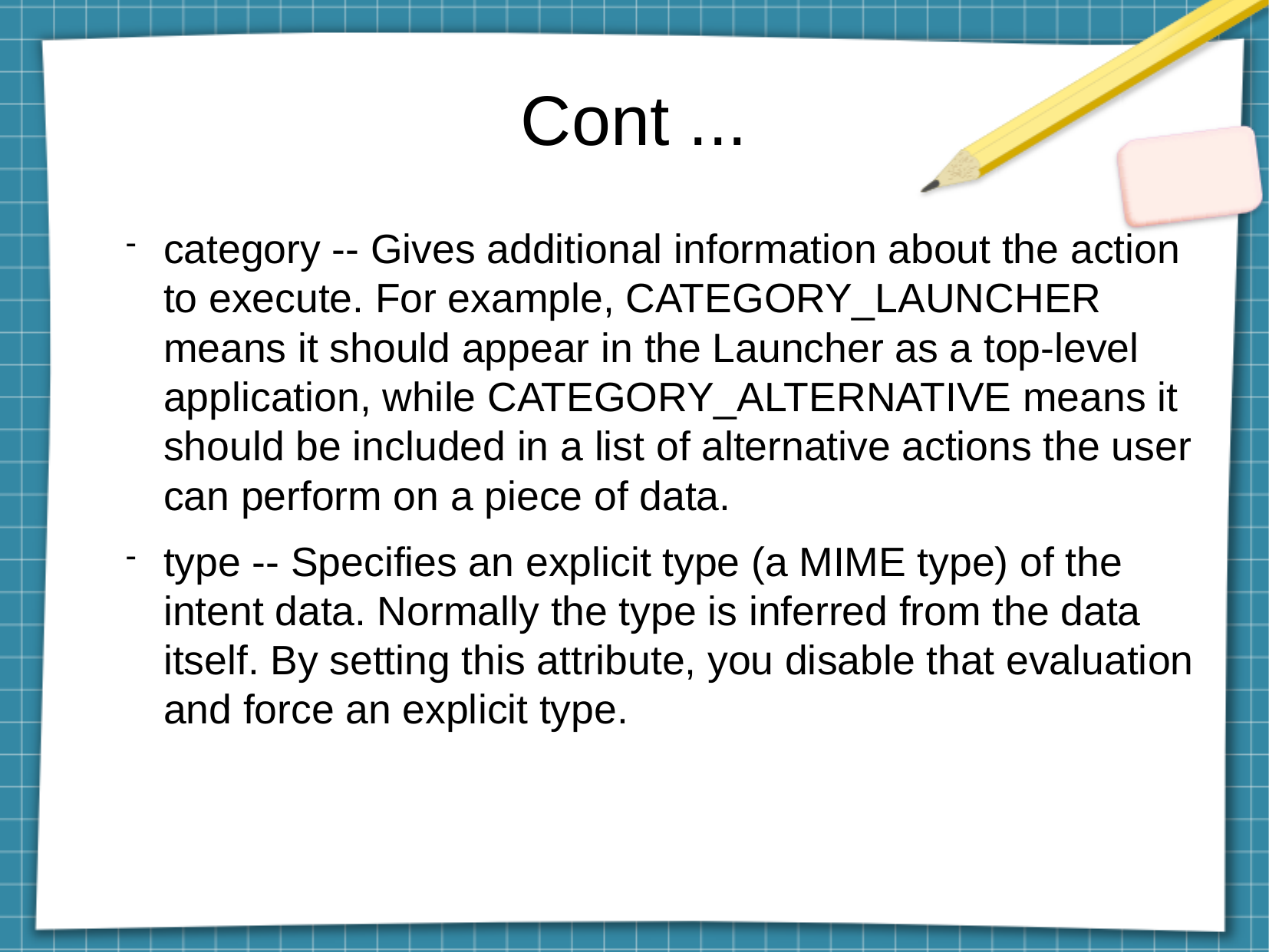

Cont ...
category -- Gives additional information about the action to execute. For example, CATEGORY_LAUNCHER means it should appear in the Launcher as a top-level application, while CATEGORY_ALTERNATIVE means it should be included in a list of alternative actions the user can perform on a piece of data.
type -- Specifies an explicit type (a MIME type) of the intent data. Normally the type is inferred from the data itself. By setting this attribute, you disable that evaluation and force an explicit type.